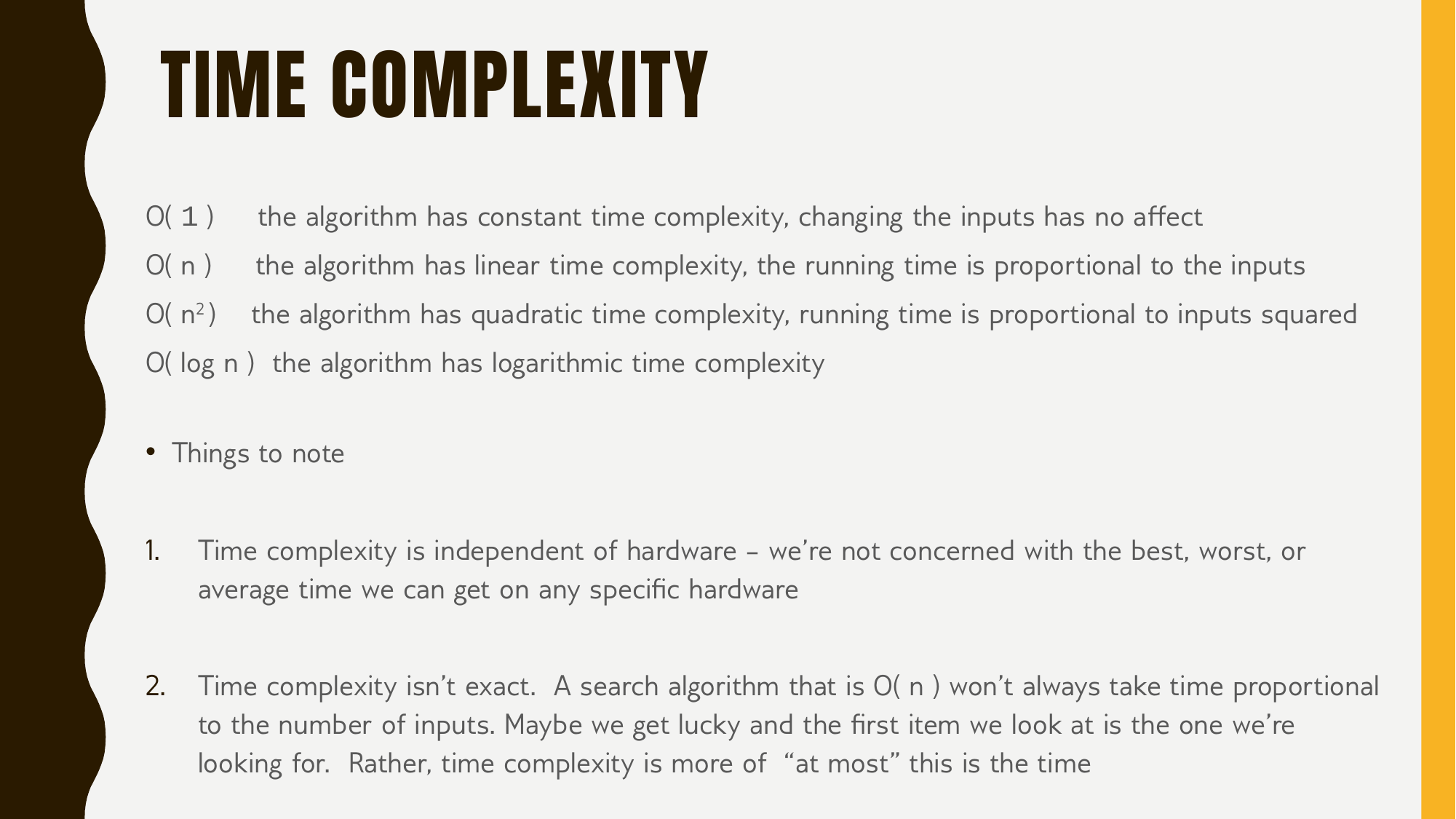

# Time complexity
O( 1 )     the algorithm has constant time complexity, changing the inputs has no affect
O( n )     the algorithm has linear time complexity, the running time is proportional to the inputs
O( n2 )    the algorithm has quadratic time complexity, running time is proportional to inputs squared
O( log n )  the algorithm has logarithmic time complexity

Things to note

Time complexity is independent of hardware – we’re not concerned with the best, worst, or average time we can get on any specific hardware

Time complexity isn’t exact.  A search algorithm that is O( n ) won’t always take time proportional to the number of inputs. Maybe we get lucky and the first item we look at is the one we’re looking for.  Rather, time complexity is more of  “at most” this is the time